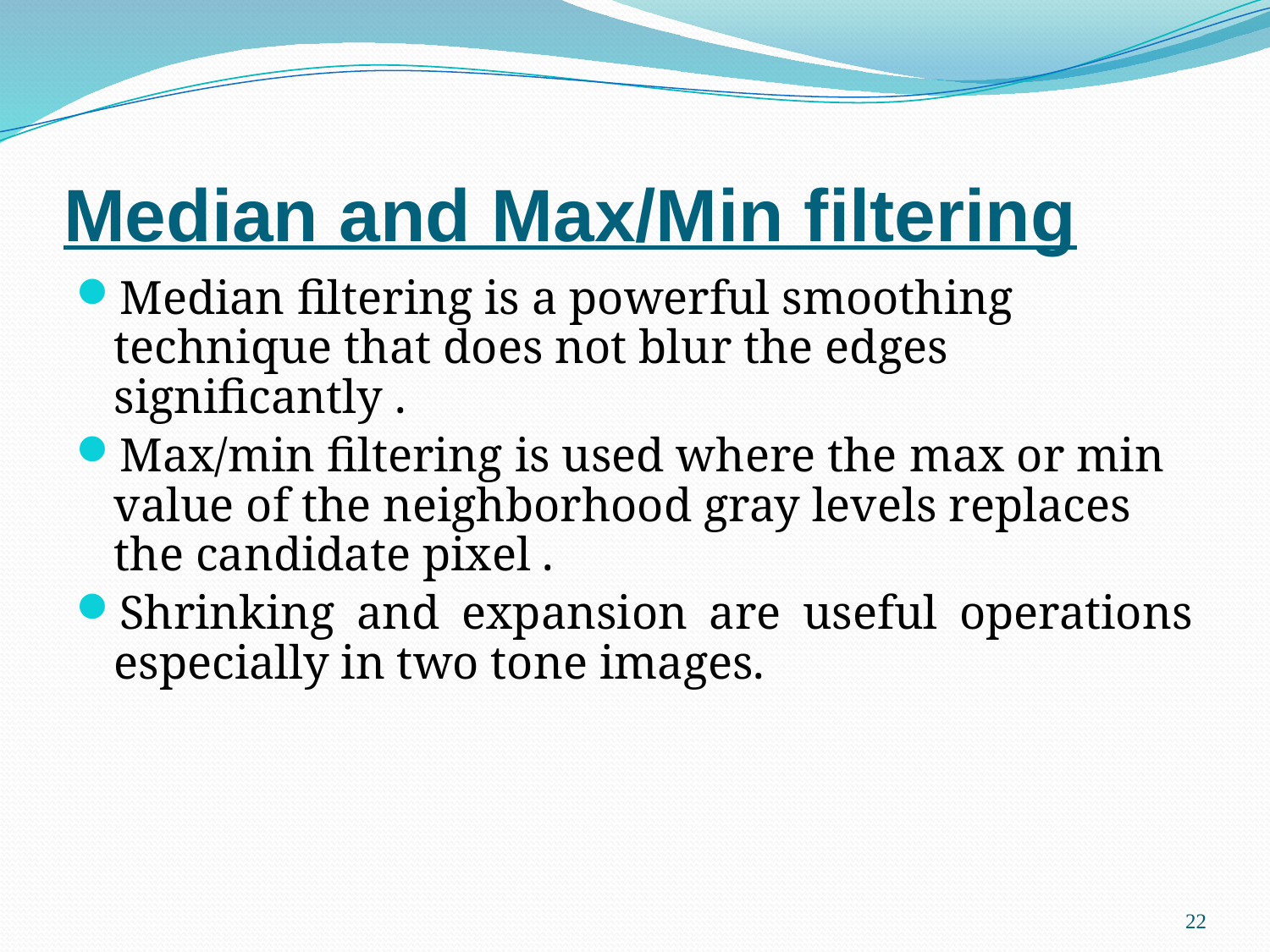

# Median and Max/Min filtering
Median filtering is a powerful smoothing technique that does not blur the edges significantly .
Max/min filtering is used where the max or min value of the neighborhood gray levels replaces the candidate pixel .
Shrinking and expansion are useful operations especially in two tone images.

22